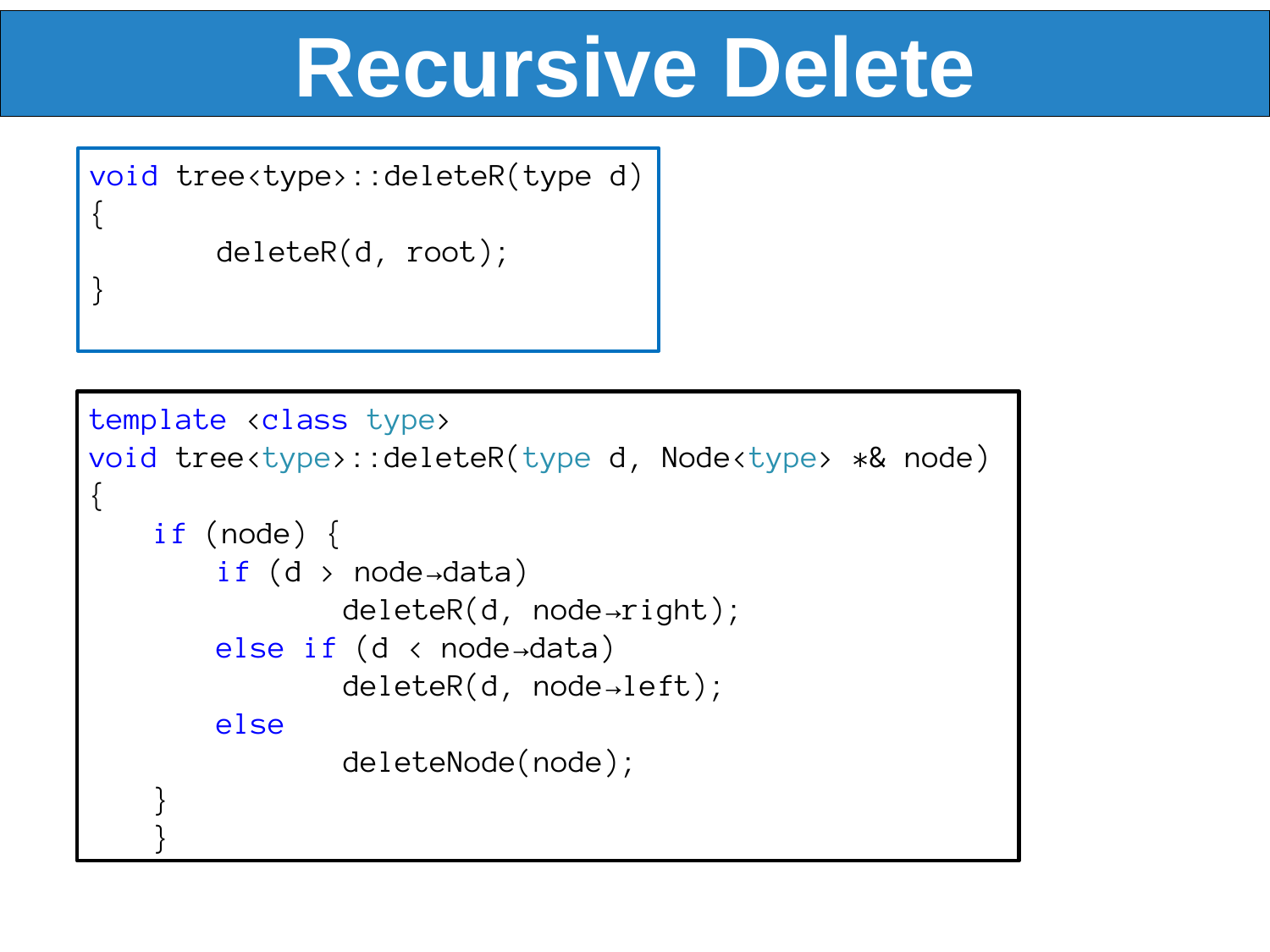

# Recursive Delete
void tree<type>::deleteR(type d)
{
	deleteR(d, root);
}

template <class type>
void tree<type>::deleteR(type d, Node<type> *& node) {
if (node) {
if (d > node→data)
	deleteR(d, node→right);
else if (d < node→data)
	deleteR(d, node→left);
else
	deleteNode(node);
}
}